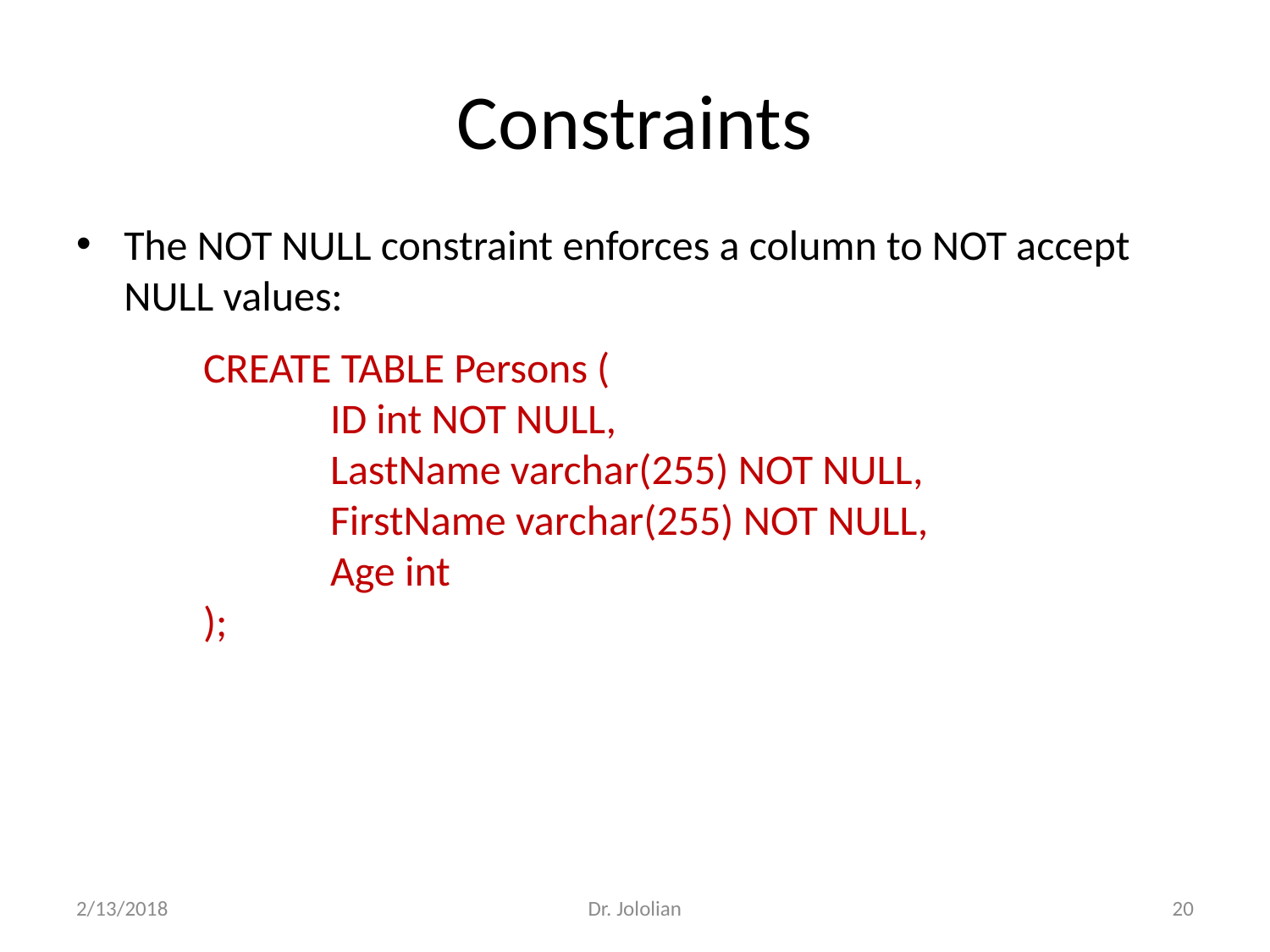

# Constraints
The NOT NULL constraint enforces a column to NOT accept NULL values:
	CREATE TABLE Persons (
    		ID int NOT NULL,
    		LastName varchar(255) NOT NULL,
    		FirstName varchar(255) NOT NULL,
    		Age int
	);
2/13/2018
Dr. Jololian
20